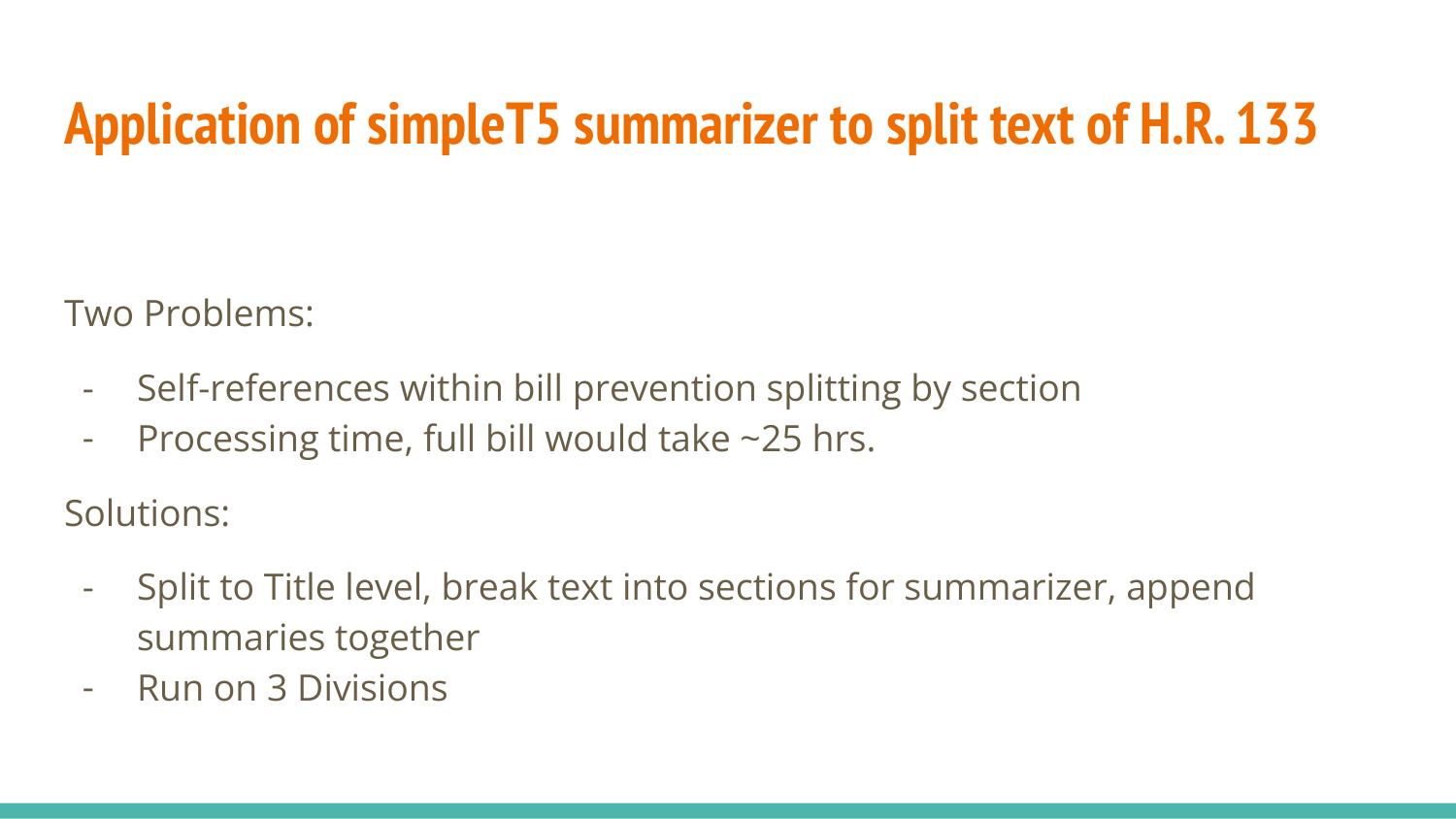

# Application of simpleT5 summarizer to split text of H.R. 133

Two Problems:
Self-references within bill prevention splitting by section
Processing time, full bill would take ~25 hrs.
Solutions:
Split to Title level, break text into sections for summarizer, append summaries together
Run on 3 Divisions